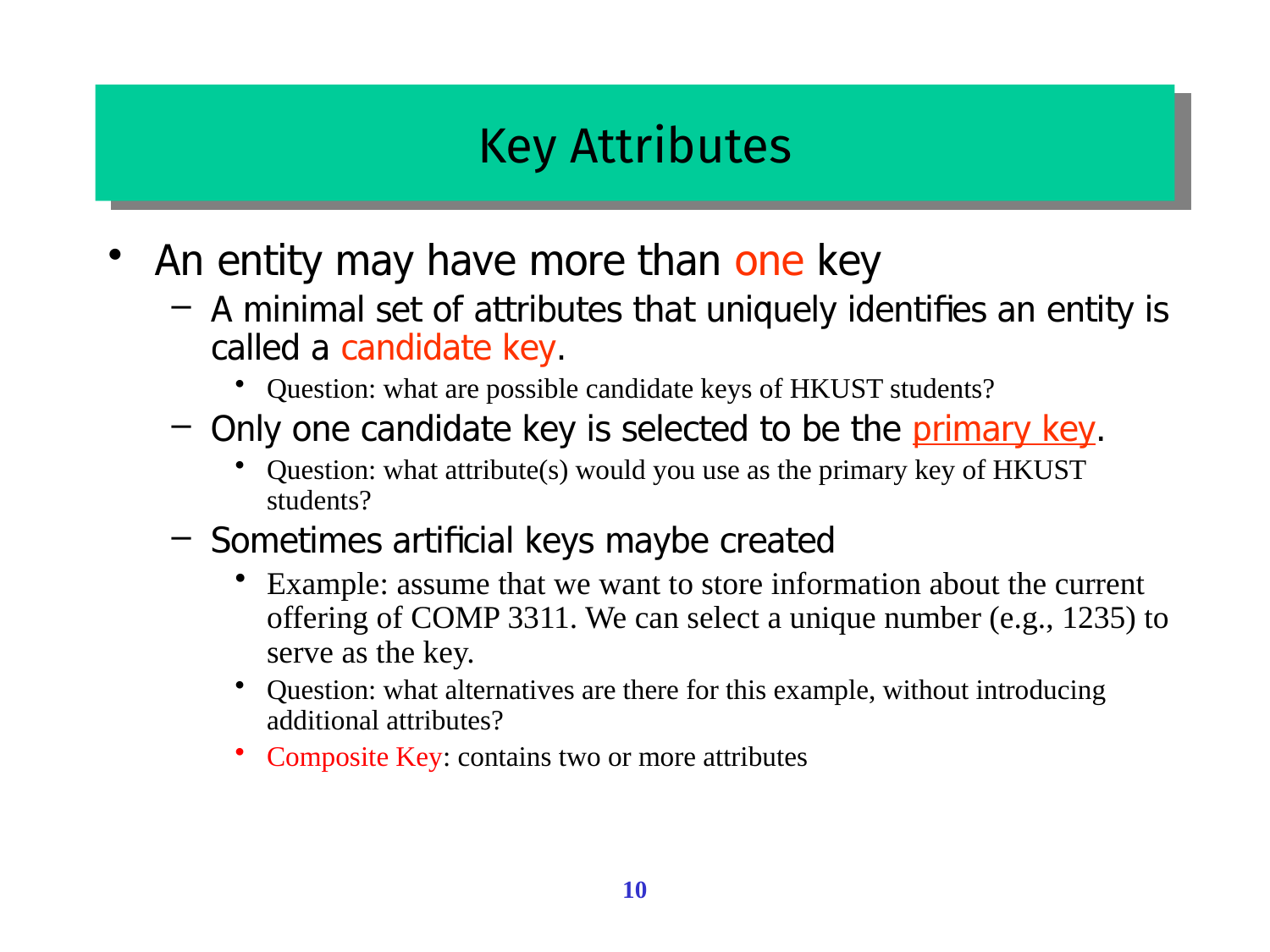

# Key Attributes
An entity may have more than one key
A minimal set of attributes that uniquely identifies an entity is called a candidate key.
Question: what are possible candidate keys of HKUST students?
Only one candidate key is selected to be the primary key.
Question: what attribute(s) would you use as the primary key of HKUST students?
Sometimes artificial keys maybe created
Example: assume that we want to store information about the current offering of COMP 3311. We can select a unique number (e.g., 1235) to serve as the key.
Question: what alternatives are there for this example, without introducing additional attributes?
Composite Key: contains two or more attributes
10